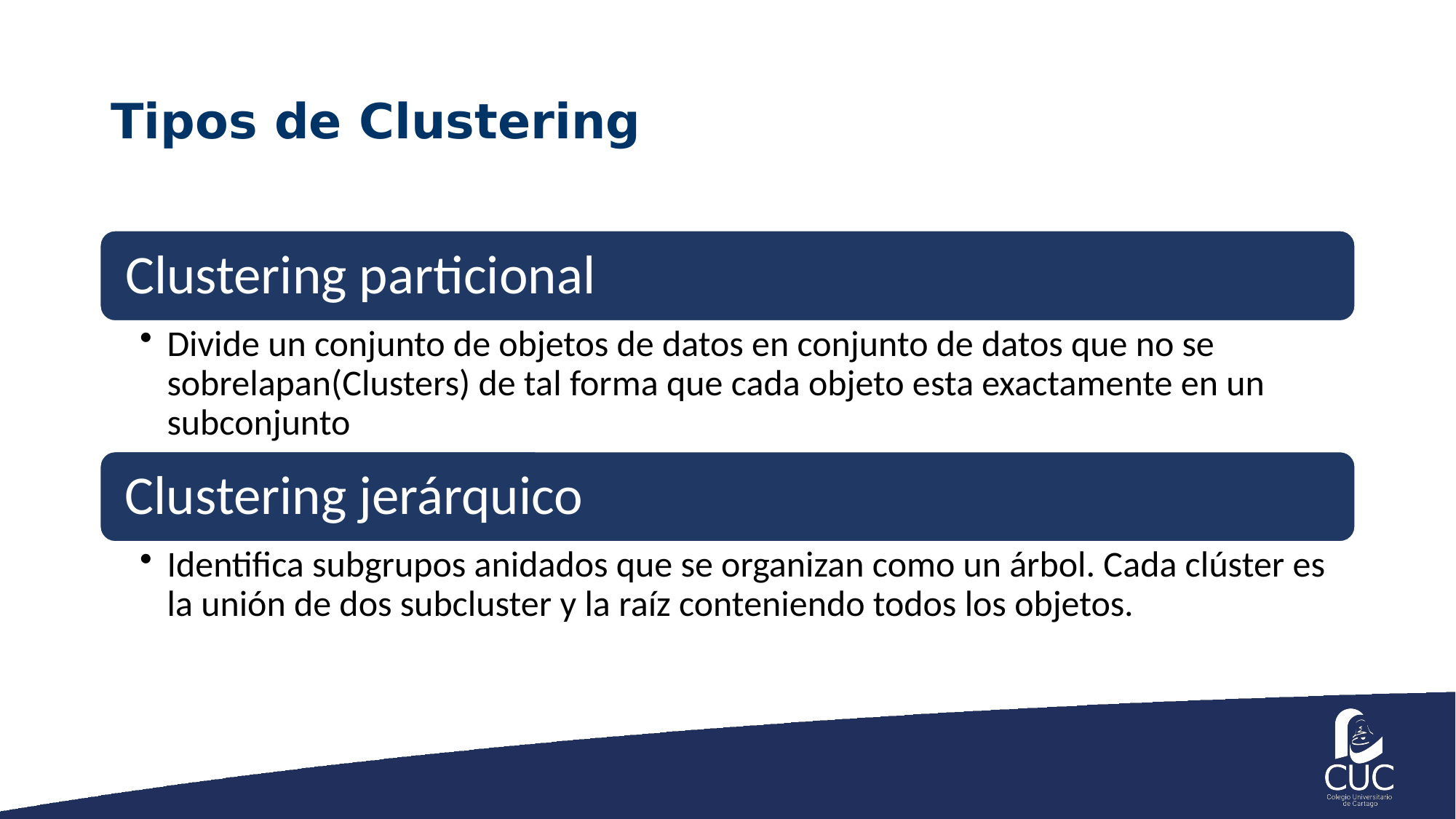

# Tipos de Clustering
Clustering particional
Divide un conjunto de objetos de datos en conjunto de datos que no se sobrelapan(Clusters) de tal forma que cada objeto esta exactamente en un subconjunto
Clustering jerárquico
Identifica subgrupos anidados que se organizan como un árbol. Cada clúster es la unión de dos subcluster y la raíz conteniendo todos los objetos.